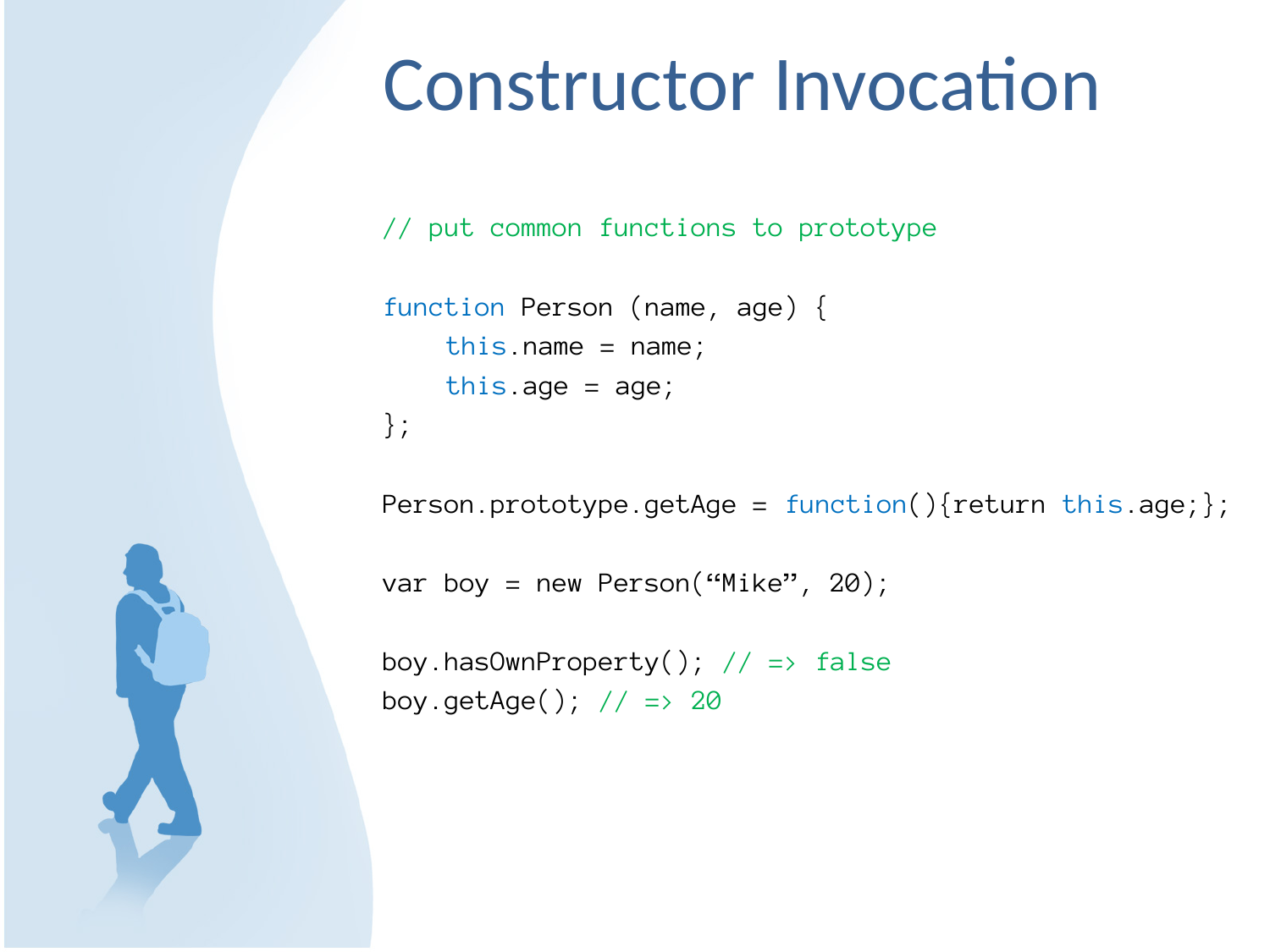

# Constructor Invocation
// put common functions to prototype

function Person (name, age) {
this.name = name;
this.age = age;
};

Person.prototype.getAge = function(){return this.age;};

var boy = new Person(“Mike”, 20);

boy.hasOwnProperty(); // => false
boy.getAge(); // => 20